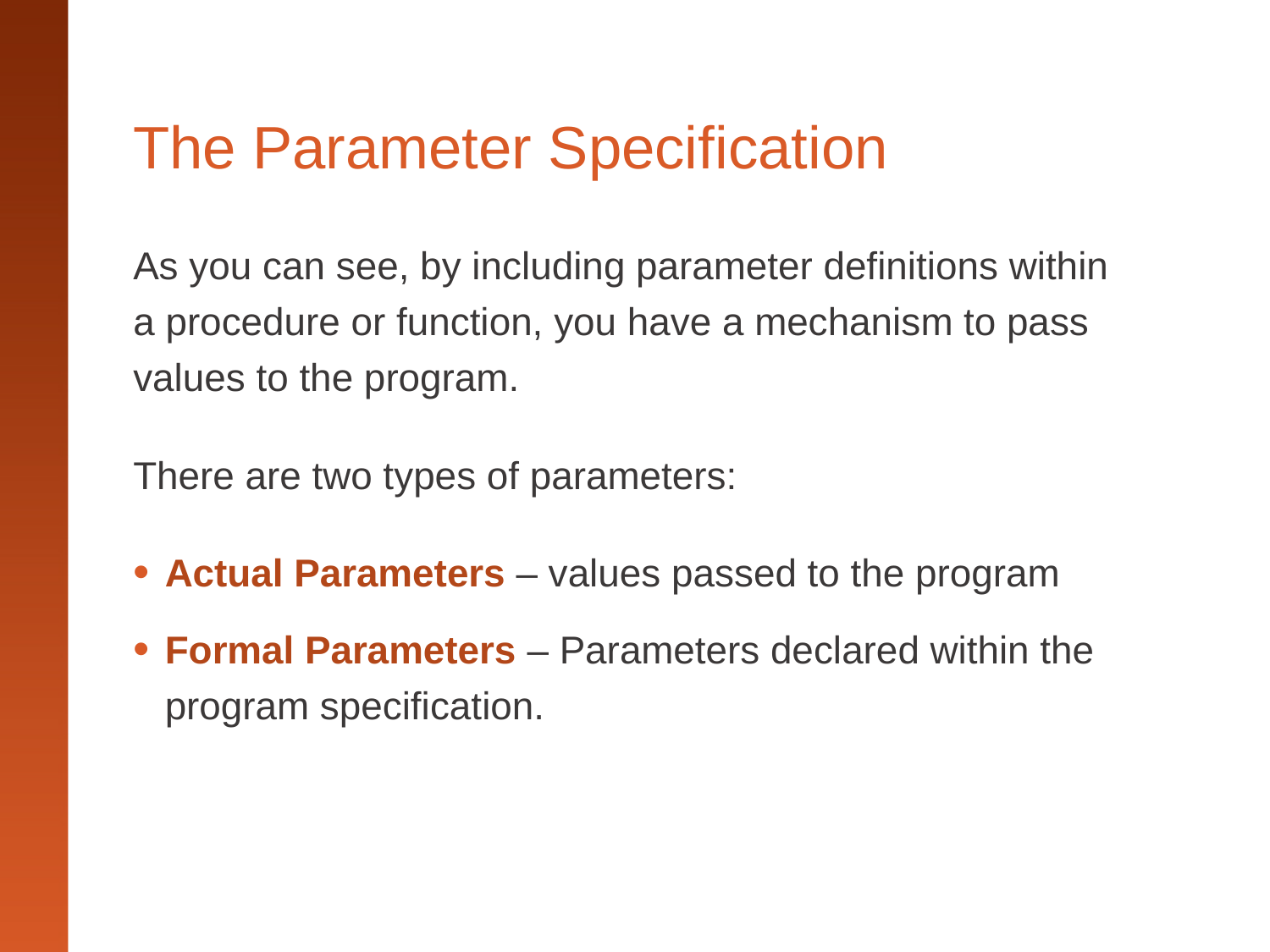

# The Parameter Specification
As you can see, by including parameter definitions within a procedure or function, you have a mechanism to pass values to the program.
There are two types of parameters:
Actual Parameters – values passed to the program
Formal Parameters – Parameters declared within the program specification.